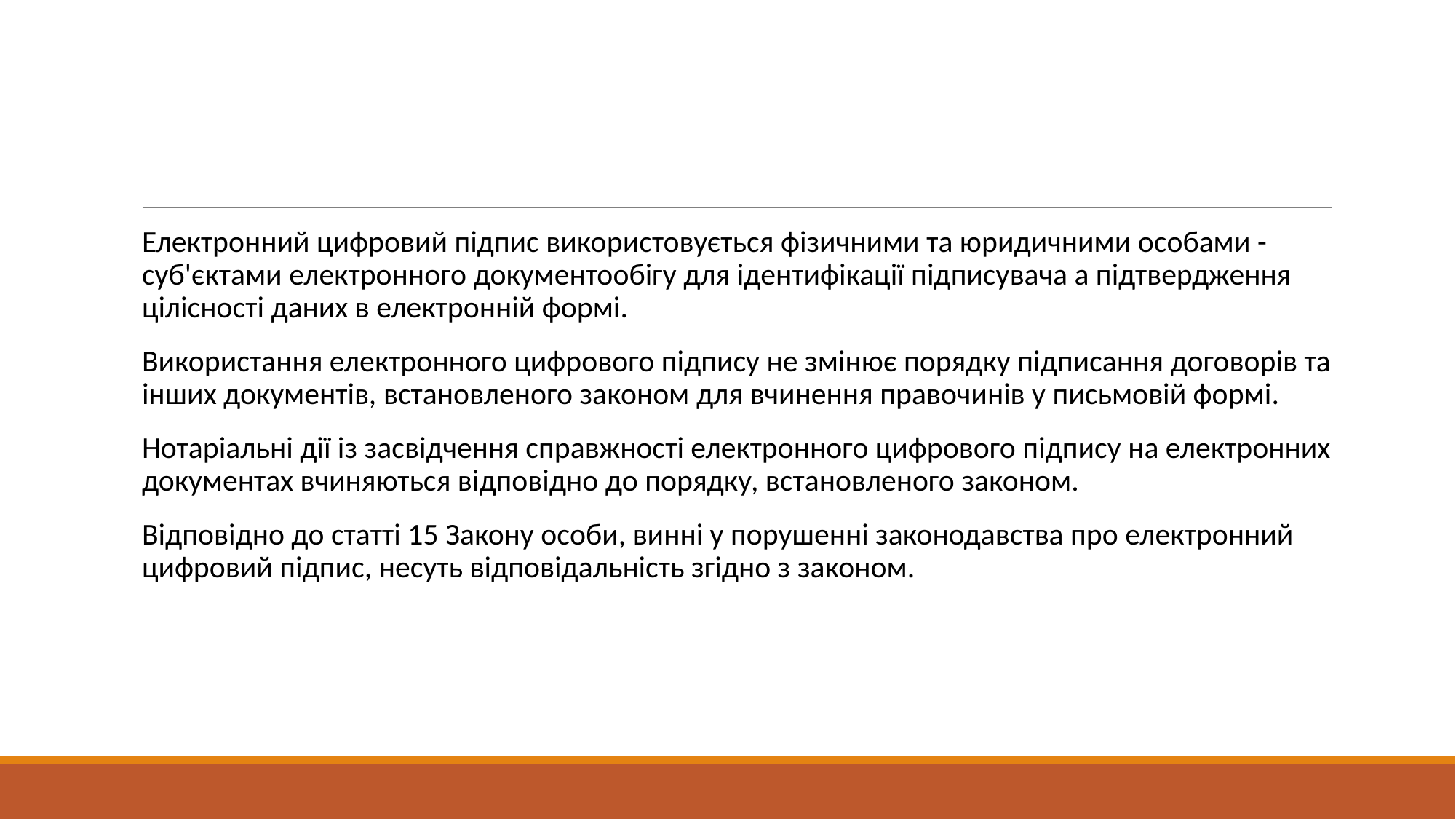

#
Електронний цифровий підпис використовується фізичними та юридичними особами - суб'єктами електронного документообігу для ідентифікації підписувача а підтвердження цілісності даних в електронній формі.
Використання електронного цифрового підпису не змінює порядку підписання договорів та інших документів, встановленого законом для вчинення правочинів у письмовій формі.
Нотаріальні дії із засвідчення справжності електронного цифрового підпису на електронних документах вчиняються відповідно до порядку, встановленого законом.
Відповідно до статті 15 Закону особи, винні у порушенні законодавства про електронний цифровий підпис, несуть відповідальність згідно з законом.